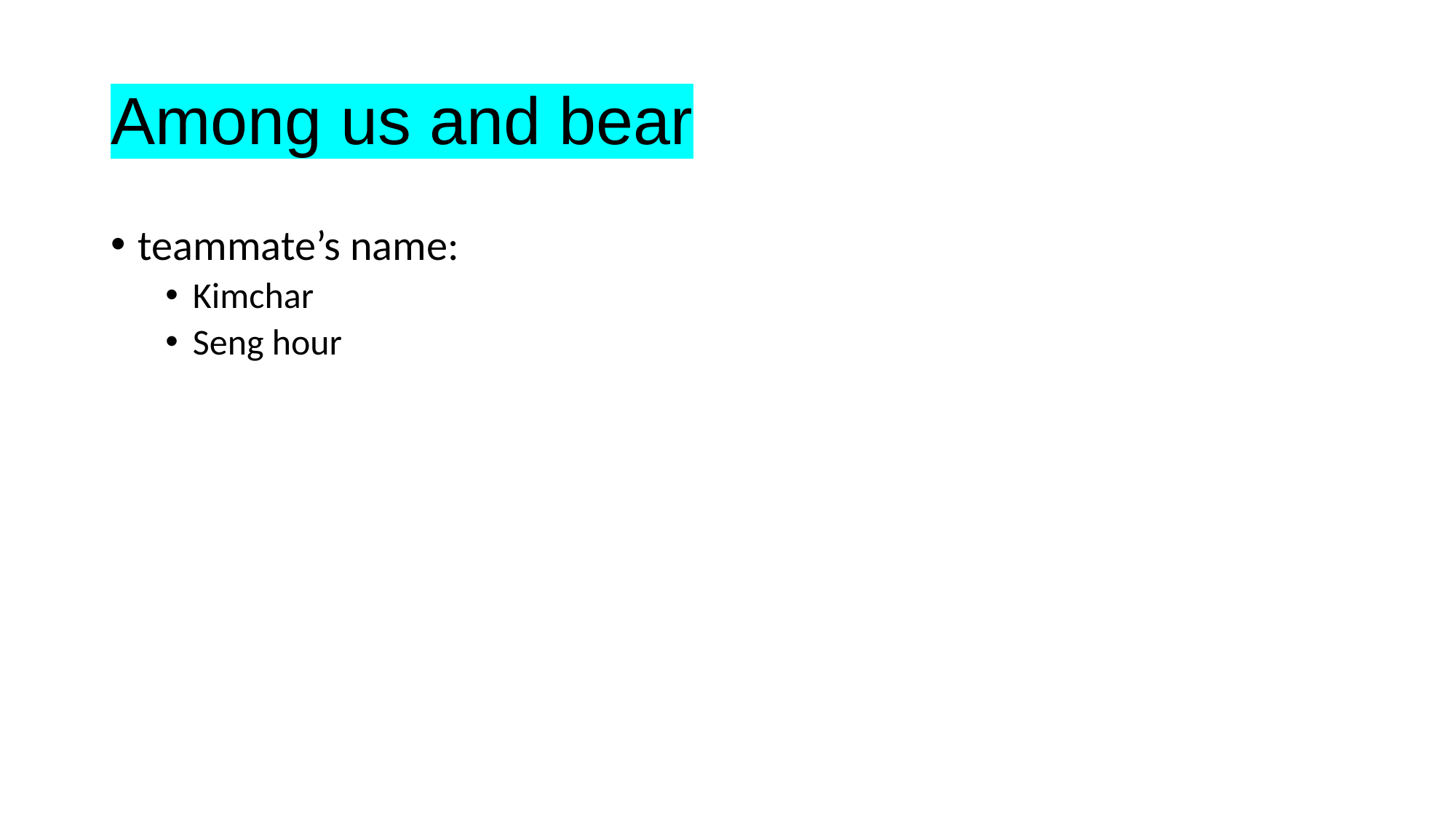

# Among us and bear
teammate’s name:
Kimchar
Seng hour